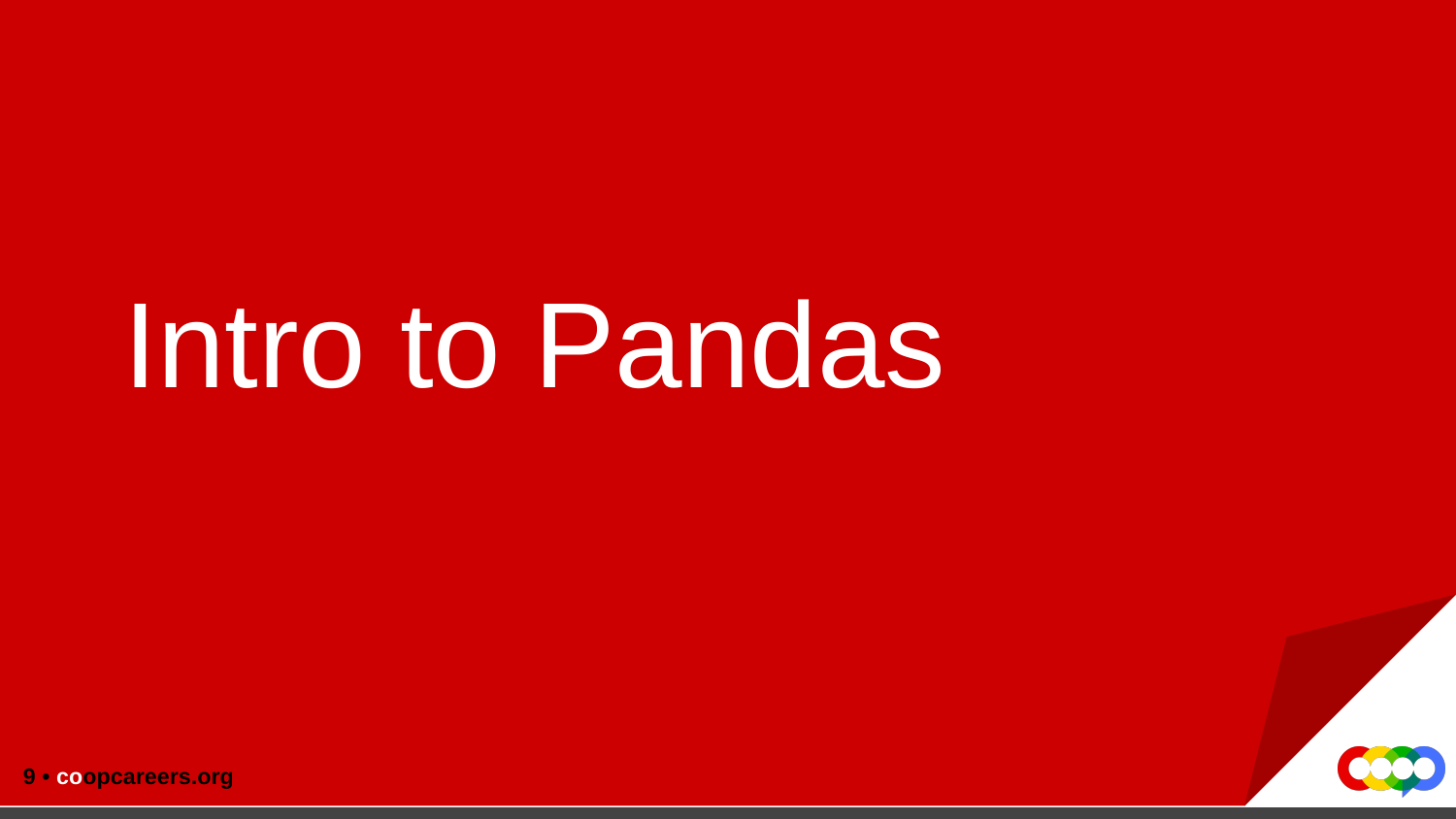

# Intro to Pandas
9 • coopcareers.org